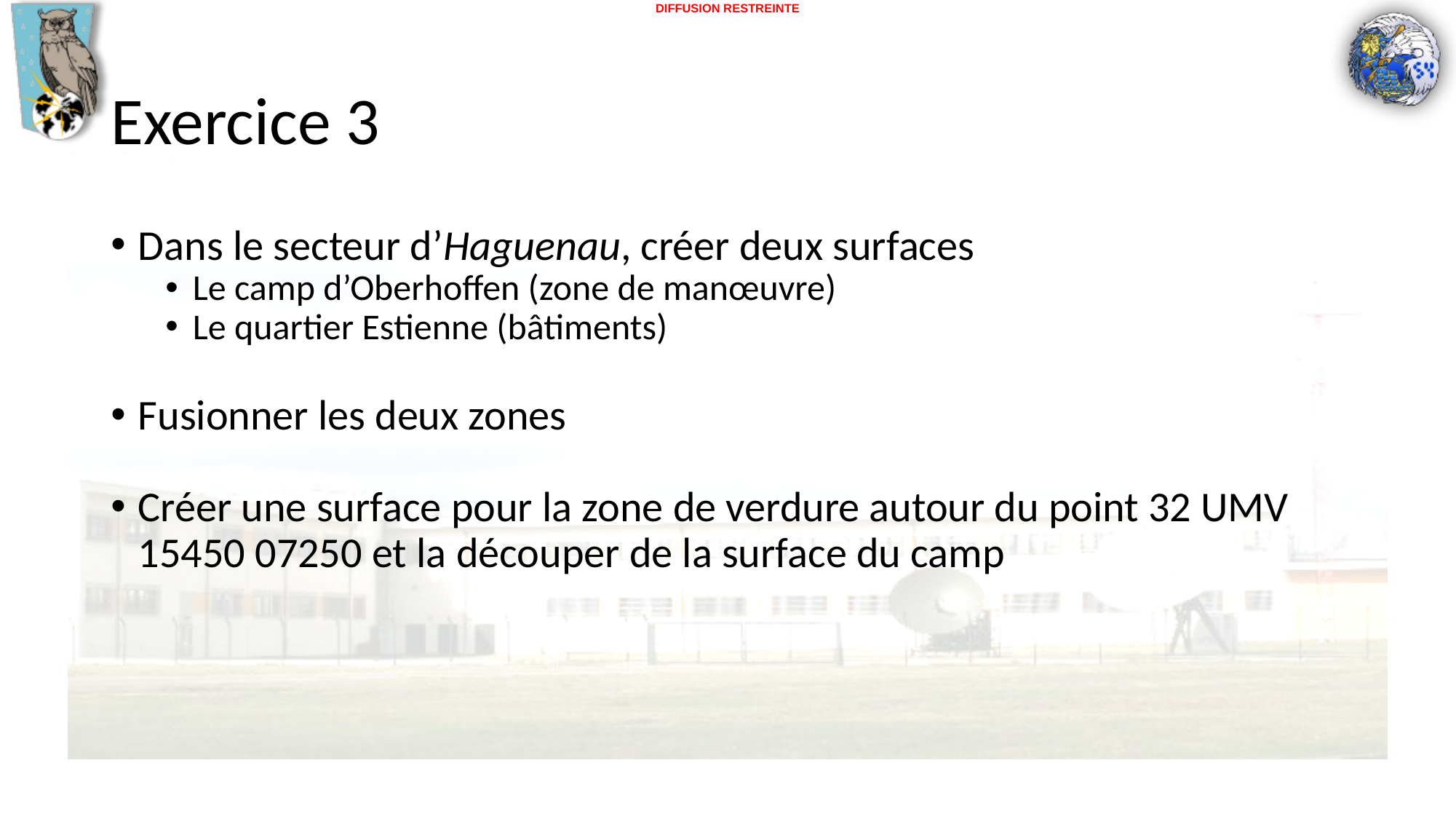

# Exercice 3
Dans le secteur d’Haguenau, créer deux surfaces
Le camp d’Oberhoffen (zone de manœuvre)
Le quartier Estienne (bâtiments)

Fusionner les deux zones

Créer une surface pour la zone de verdure autour du point 32 UMV 15450 07250 et la découper de la surface du camp